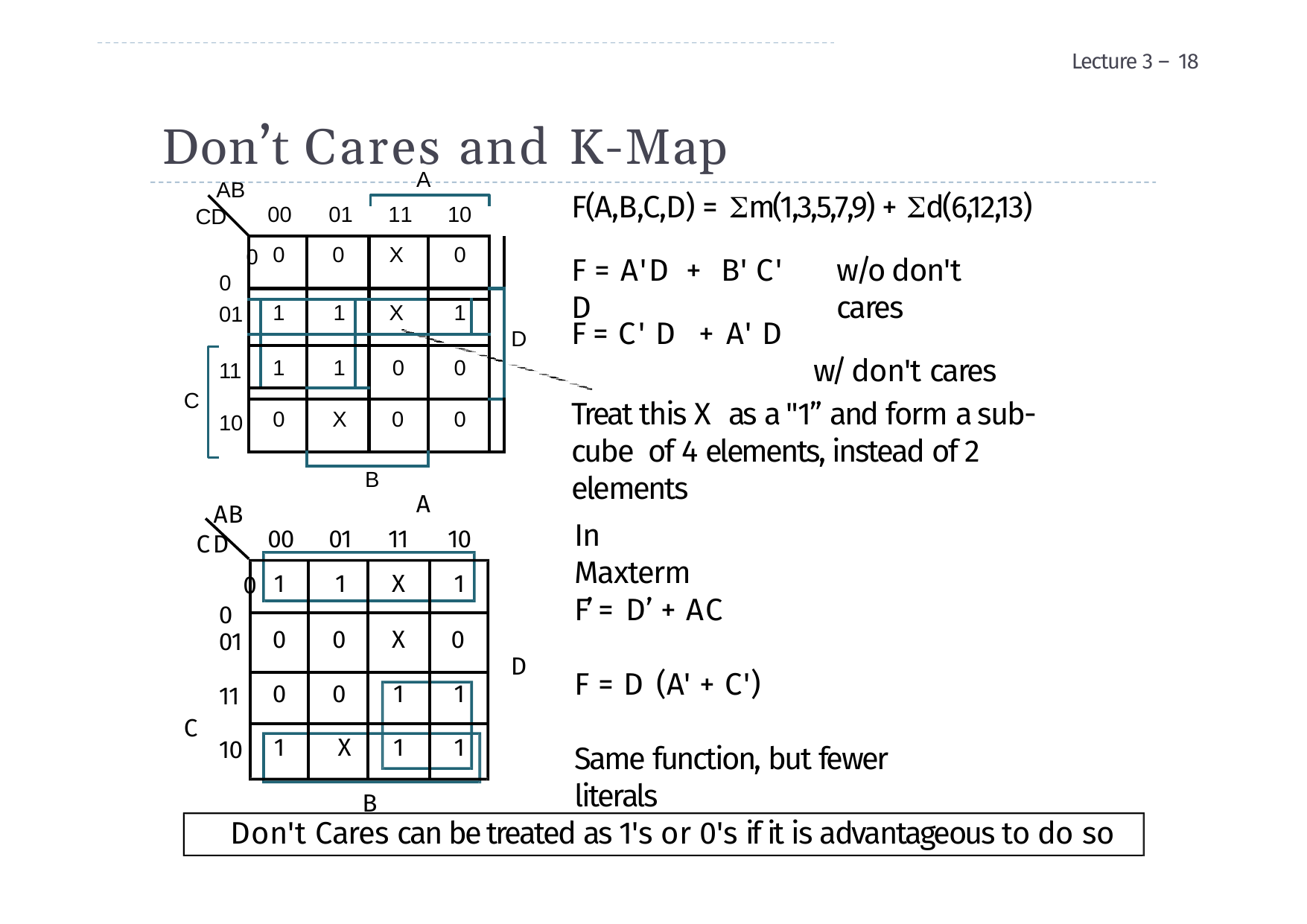

Lecture 3 – 18
# Don’t Cares and K-Map
A
AB  CD
00
F(A,B,C,D) = Σm(1,3,5,7,9) + Σd(6,12,13)

00	01	11	10
| 0 |  | 0 |  | X | 0 |  |  |
| --- | --- | --- | --- | --- | --- | --- | --- |
|  |  |  |  |  |  |  |  |
|  | 1 | 1 |  | X | 1 |  |  |
|  |  |  |  |  |  |  |  |
|  | 1 | 1 |  | 0 | 0 |  |  |
|  |  |  |  |  |  |  |  |
| 0 |  | X |  | 0 | 0 |  |  |
|  |  |  |  |  |  |  |  |
F = A'D	+	B' C' D
w/o don't cares
w/ don't cares
01
F = C' D	+ A' D
D

11
C
Treat this X as a "1” and form a sub-cube  of 4 elements, instead of 2 elements
10
B
A
AB  CD
00
In Maxterm

00	01	11	10

| 1 | 1 | X | 1 |
| --- | --- | --- | --- |
| 0 | 0 | X | 0 |
| 0 | 0 | 1 | 1 |
| 1 | X | 1 | 1 |
F’ = D’ + AC
01
D
F = D (A' + C')
11

C
10

Same function, but fewer literals
B
Don't Cares can be treated as 1's or 0's if it is advantageous to do so